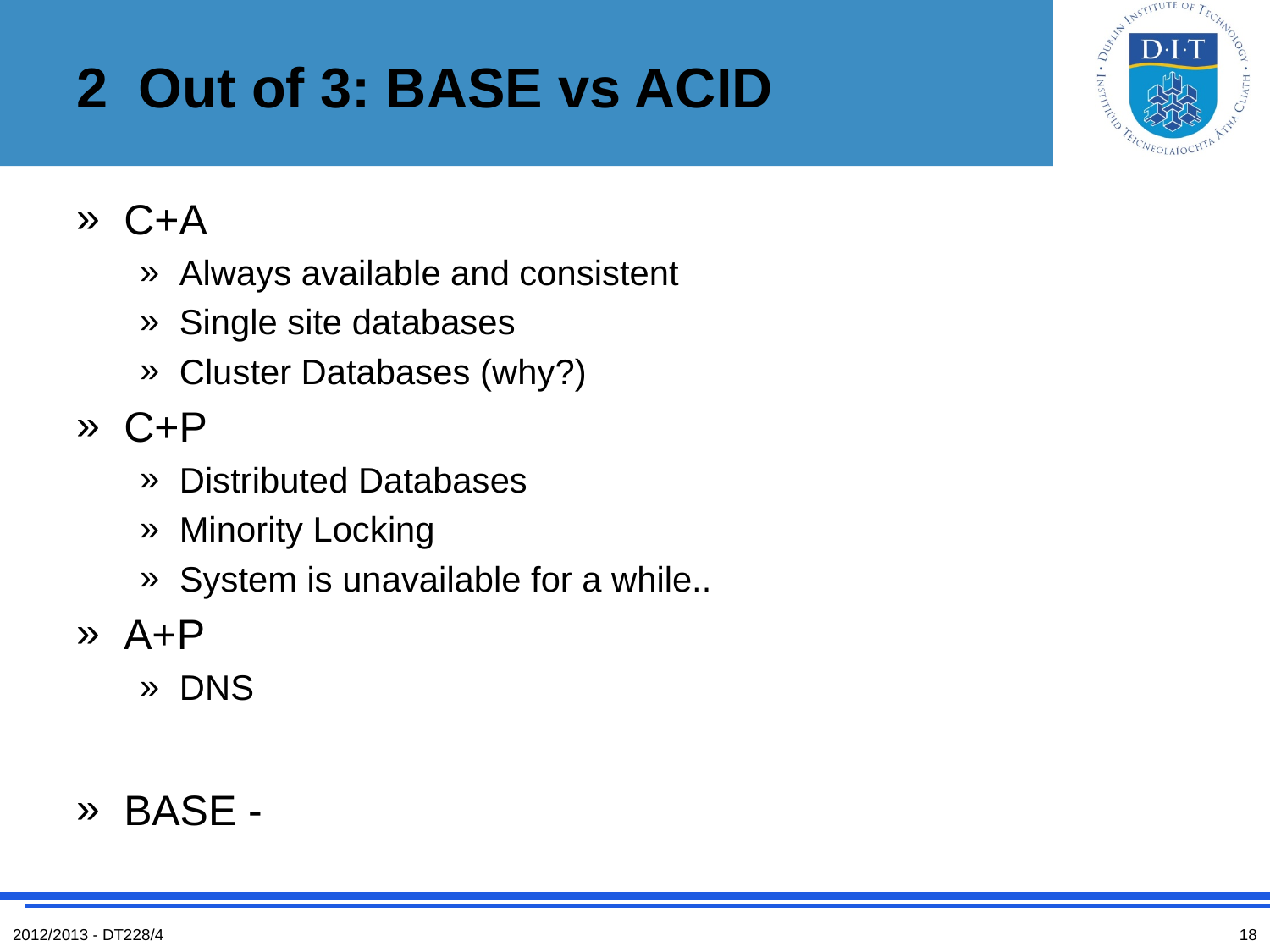

# 2  Out of 3: BASE vs ACID
C+A
Always available and consistent
Single site databases
Cluster Databases (why?)
C+P
Distributed Databases
Minority Locking
System is unavailable for a while..
A+P
DNS

BASE -
2012/2013 - DT228/4
18